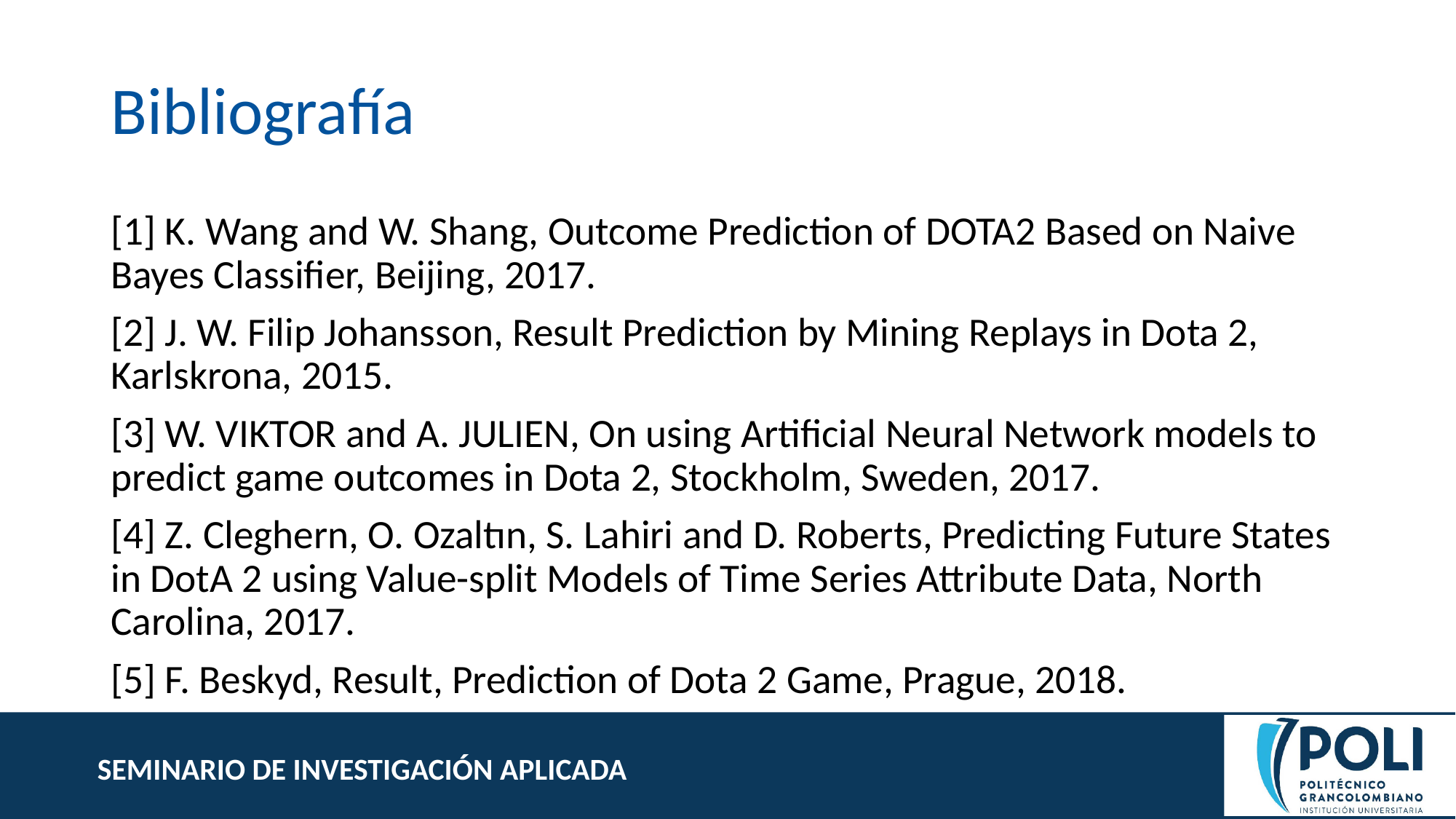

# Bibliografía
[1] K. Wang and W. Shang, Outcome Prediction of DOTA2 Based on Naive Bayes Classifier, Beijing, 2017.
[2] J. W. Filip Johansson, Result Prediction by Mining Replays in Dota 2, Karlskrona, 2015.
[3] W. VIKTOR and A. JULIEN, On using Artificial Neural Network models to predict game outcomes in Dota 2, Stockholm, Sweden, 2017.
[4] Z. Cleghern, O. Ozaltın, S. Lahiri and D. Roberts, Predicting Future States in DotA 2 using Value-split Models of Time Series Attribute Data, North Carolina, 2017.
[5] F. Beskyd, Result, Prediction of Dota 2 Game, Prague, 2018.